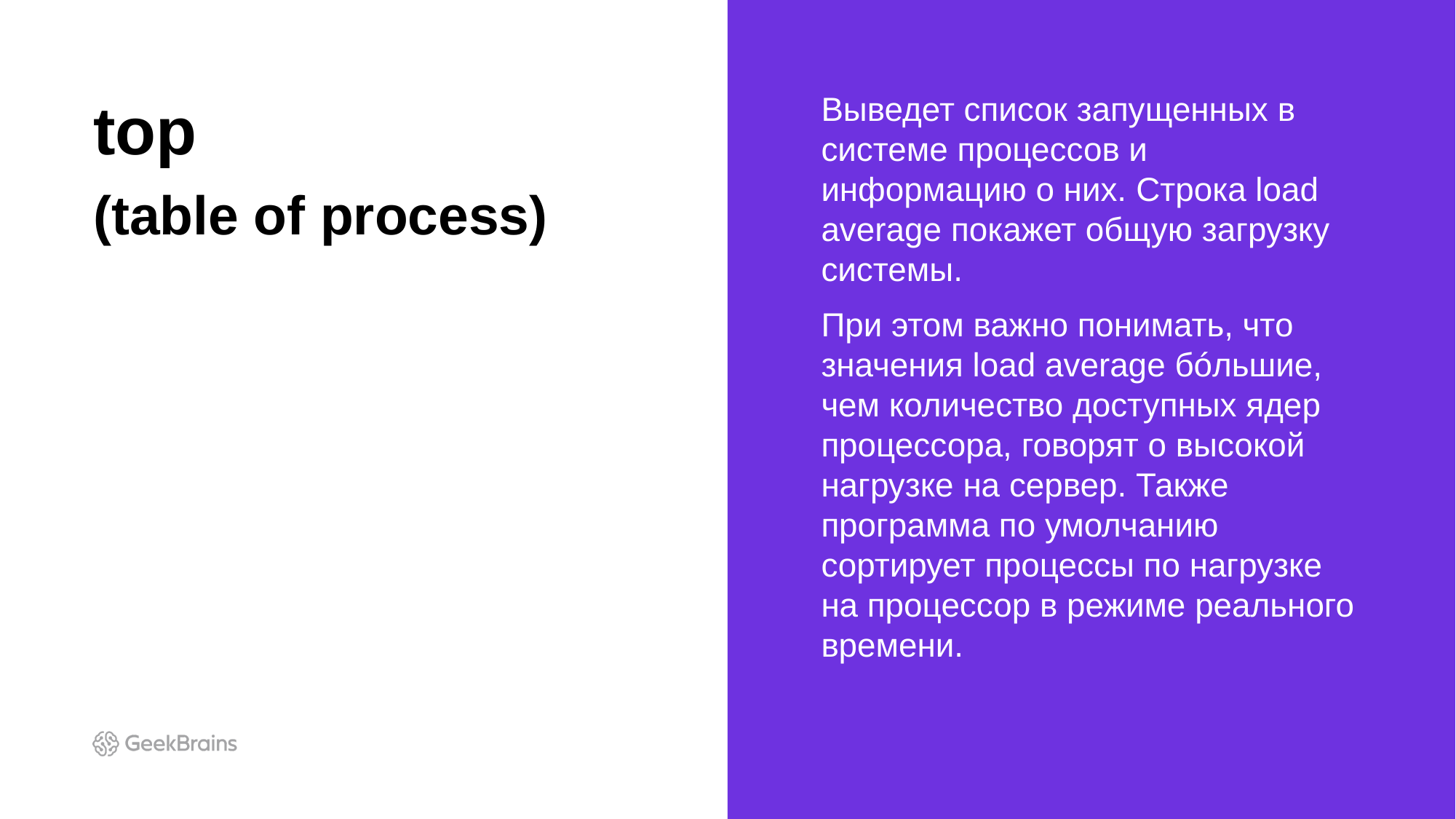

# top
(table of process)
Выведет список запущенных в системе процессов и информацию о них. Строка load average покажет общую загрузку системы.
При этом важно понимать, что значения load average бóльшие, чем количество доступных ядер процессора, говорят о высокой нагрузке на сервер. Также программа по умолчанию сортирует процессы по нагрузке на процессор в режиме реального времени.